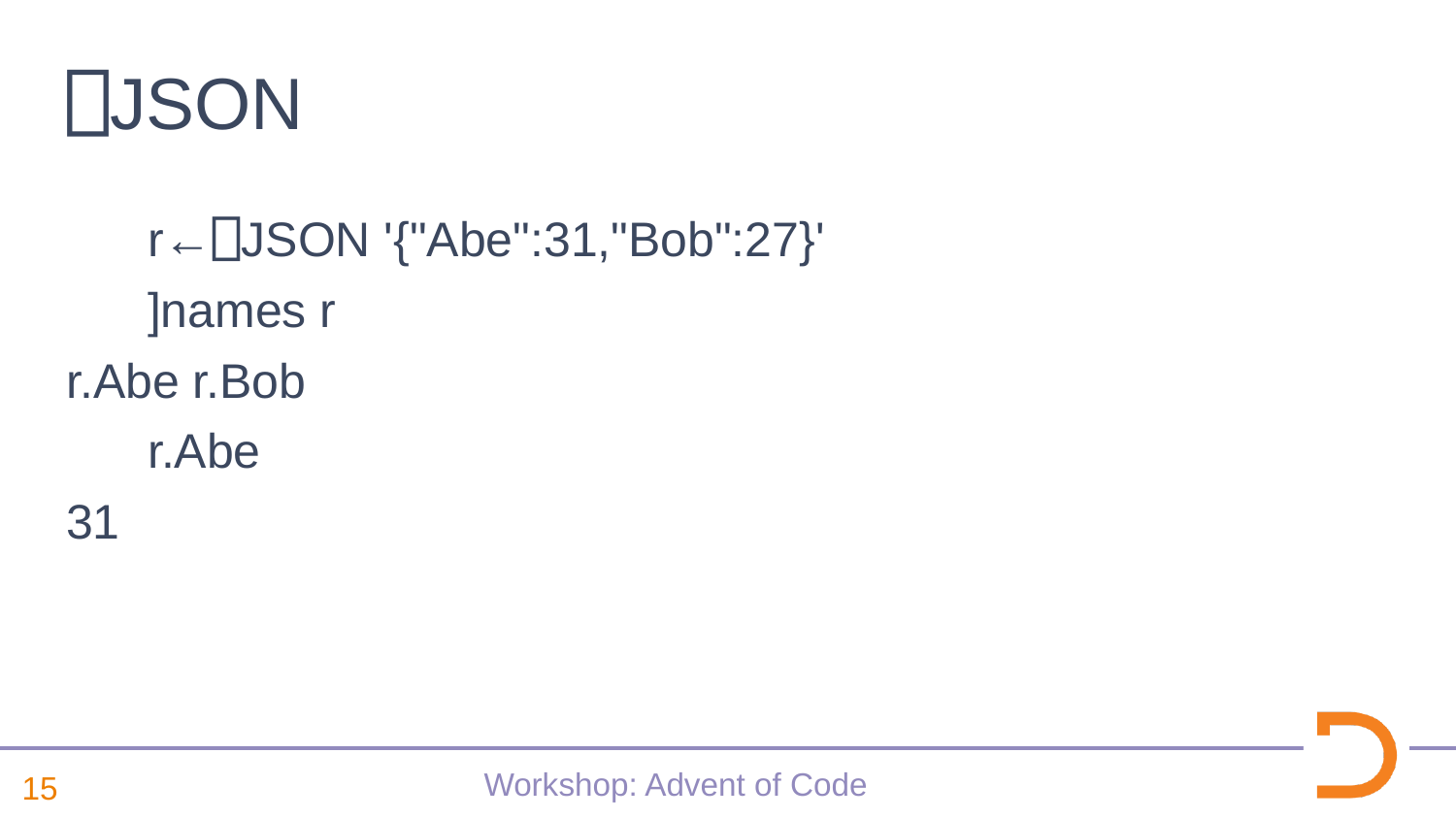

⎕JSON
READ
PARSE
      r←⎕JSON '{"Abe":31,"Bob":27}'
      ]names r
r.Abe r.Bob
      r.Abe
31
⎕NGET
⎕CSV
⎕MAP
⎕XML